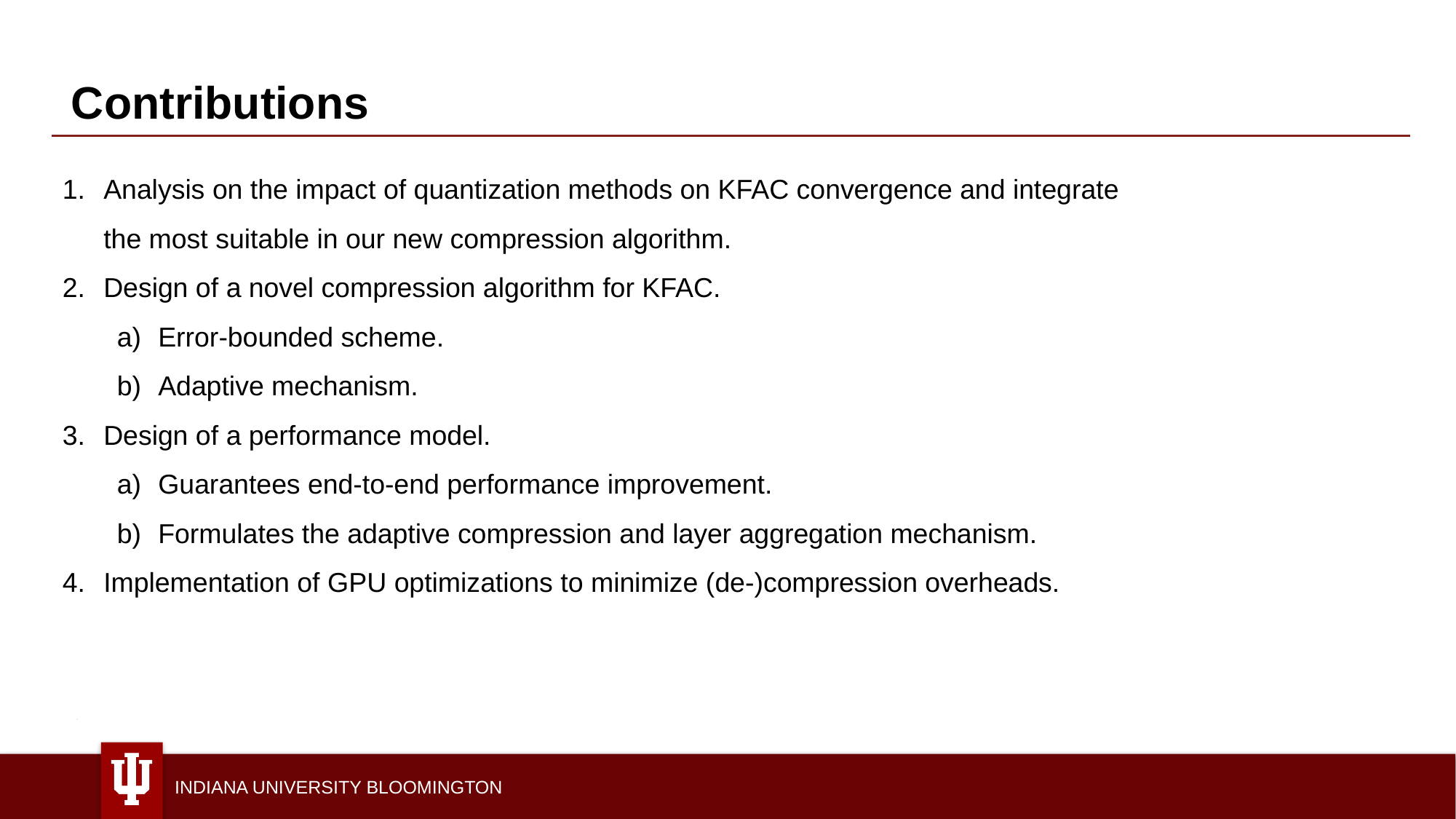

Contributions
Analysis on the impact of quantization methods on KFAC convergence and integrate the most suitable in our new compression algorithm.
Design of a novel compression algorithm for KFAC.
Error-bounded scheme.
Adaptive mechanism.
Design of a performance model.
Guarantees end-to-end performance improvement.
Formulates the adaptive compression and layer aggregation mechanism.
Implementation of GPU optimizations to minimize (de-)compression overheads.